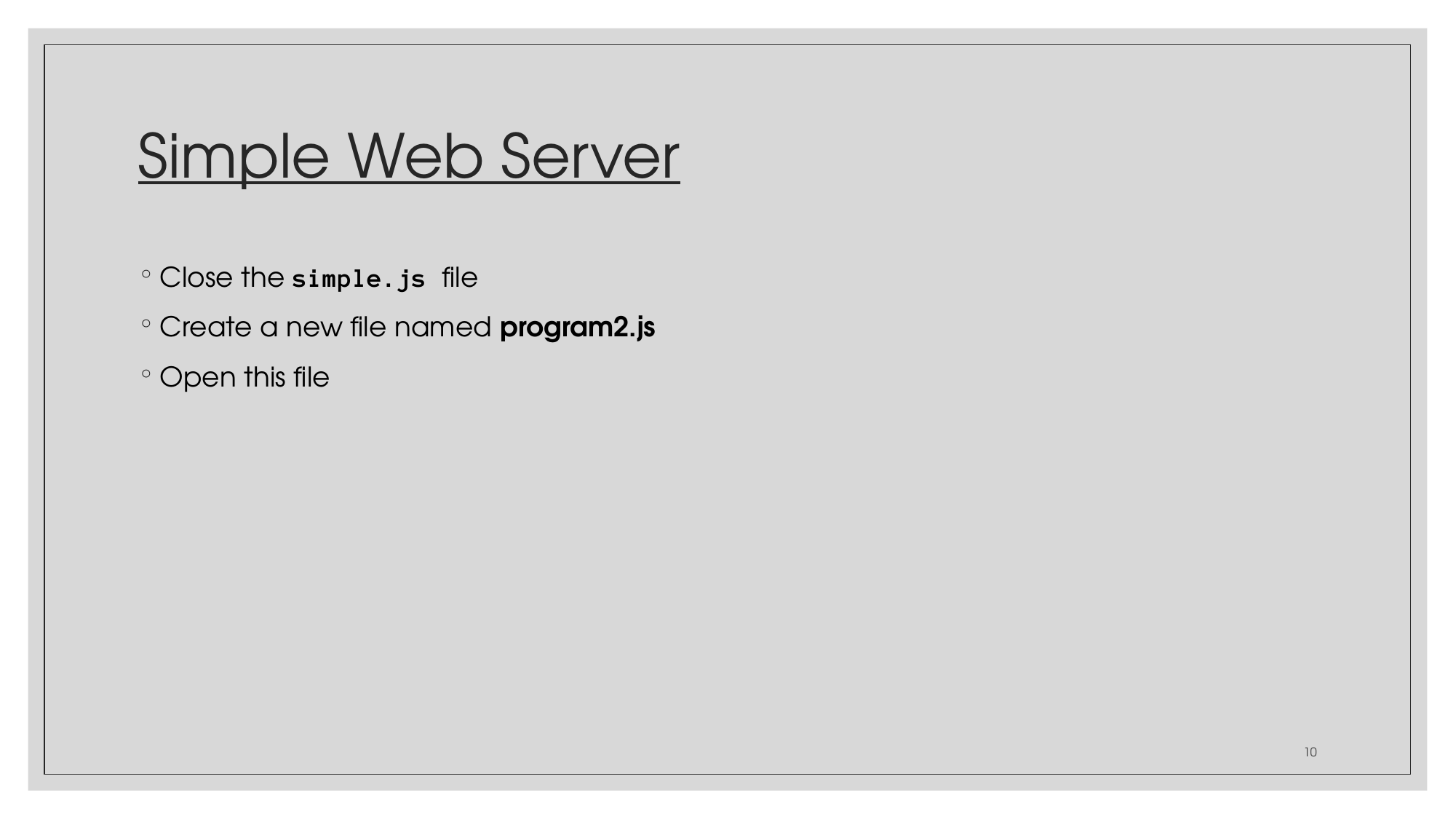

# Simple Web Server
Close the simple.js file
Create a new file named program2.js
Open this file
10